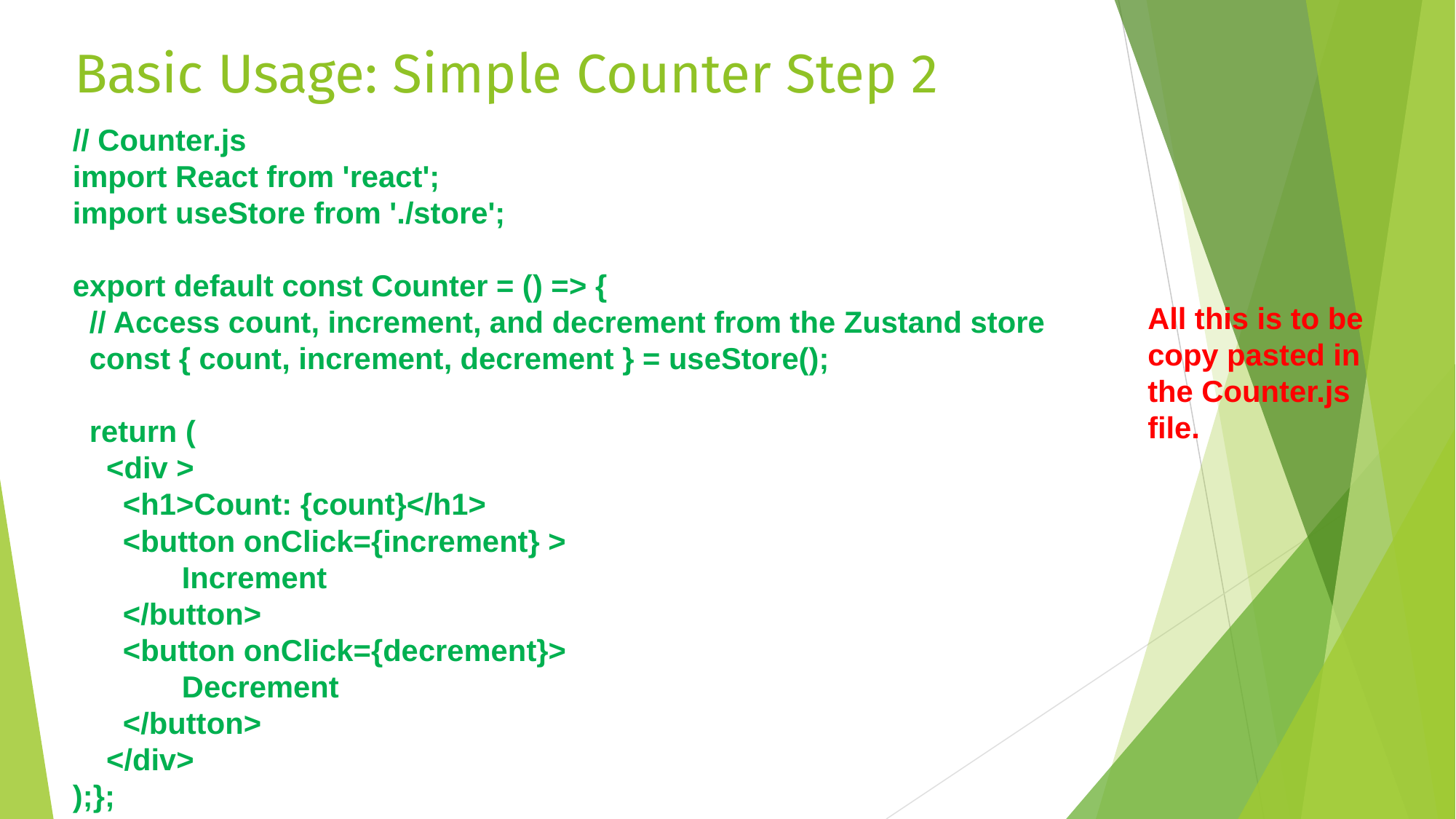

# Basic Usage: Simple Counter Step 2
// Counter.js
import React from 'react';
import useStore from './store';

export default const Counter = () => {
  // Access count, increment, and decrement from the Zustand store
  const { count, increment, decrement } = useStore();

  return (
    <div >
      <h1>Count: {count}</h1>
      <button onClick={increment} >
	Increment
      </button>
      <button onClick={decrement}>
        	Decrement
      </button>
    </div>
);};
All this is to be copy pasted in the Counter.js file.